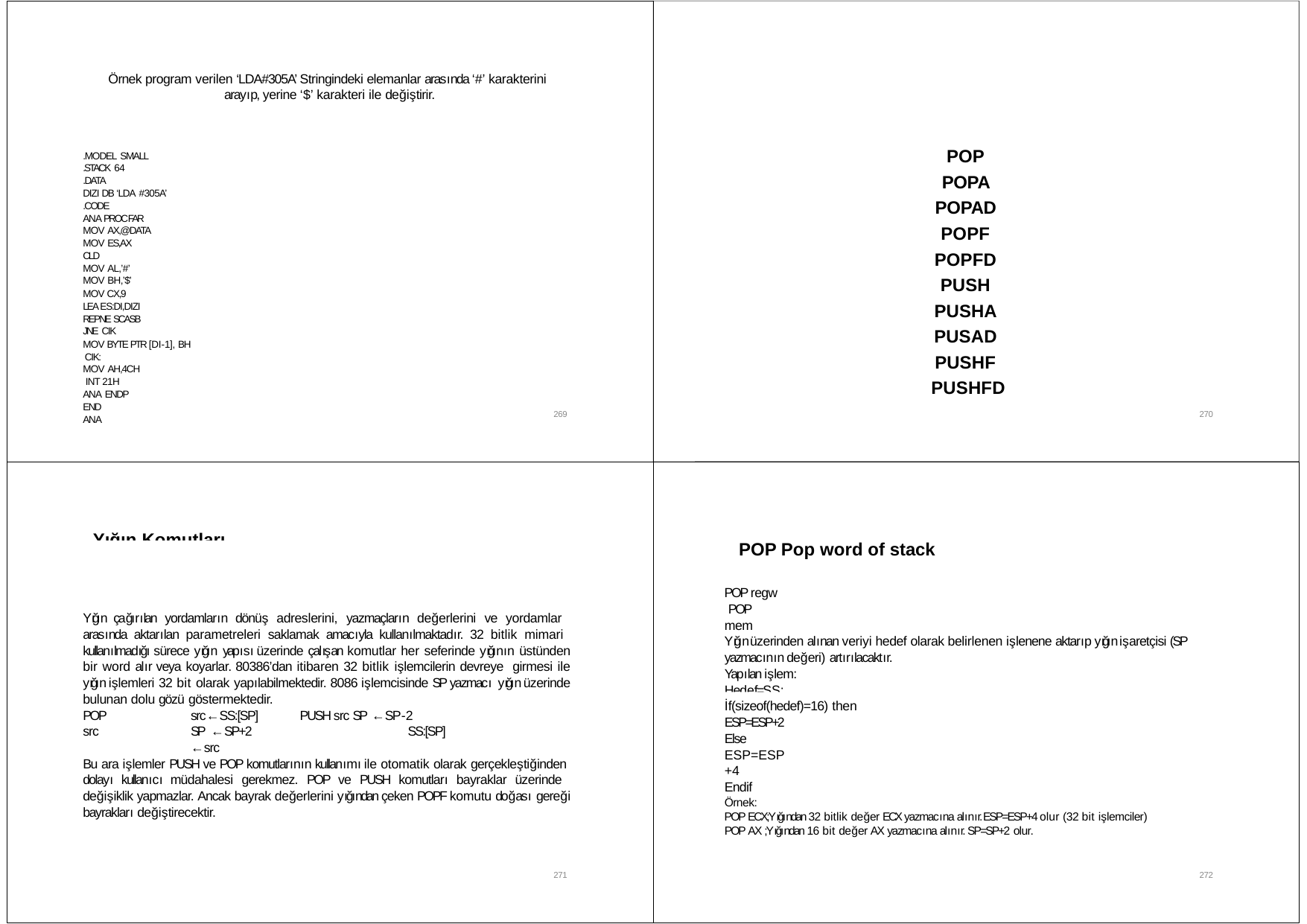

Örnek program verilen ‘LDA#305A’ Stringindeki elemanlar arasında ‘#’ karakterini  arayıp, yerine ‘$’ karakteri ile değiştirir.

POP  POPA  POPAD  POPF  POPFD  PUSH  PUSHA  PUSAD  PUSHF  PUSHFD
.MODEL SMALL
.STACK 64
.DATA
DIZI DB ‘LDA #305A’
.CODE
ANA PROC FAR  MOV AX,@DATA  MOV ES,AX
CLD
MOV AL,’#’
MOV BH,’$’

MOV CX,9  LEA ES:DI,DIZI  REPNE SCASB  JNE CIK
MOV BYTE PTR [DI‐1], BH  CIK:
MOV AH,4CH  INT 21H
ANA ENDP
END ANA
269
270

Yığın Komutları
POP Pop word of stack

POP regw  POP mem
Yığın üzerinden alınan veriyi hedef olarak belirlenen işlenene aktarıp yığın işaretçisi (SP  yazmacının değeri) artırılacaktır.
Yığın çağırılan yordamların dönüş adreslerini, yazmaçların değerlerini ve yordamlar  arasında aktarılan parametreleri saklamak amacıyla kullanılmaktadır. 32 bitlik mimari  kullanılmadığı sürece yığın yapısı üzerinde çalışan komutlar her seferinde yığının  üstünden bir word alır veya koyarlar. 80386’dan itibaren 32 bitlik işlemcilerin devreye  girmesi ile yığın işlemleri 32 bit olarak yapılabilmektedir. 8086 işlemcisinde SP yazmacı  yığın üzerinde bulunan dolu gözü göstermektedir.
Yapılan işlem:  Hedef=SS:[ESP]

İf(sizeof(hedef)=16) then  ESP=ESP+2
Else  ESP=ESP+4
Endif
POP src
src←SS:[SP]	PUSH src SP ←SP‐2
SP  ←SP+2	SS:[SP] ←src
Bu ara işlemler PUSH ve POP komutlarının kullanımı ile otomatik olarak gerçekleştiğinden  dolayı kullanıcı müdahalesi gerekmez. POP ve PUSH komutları bayraklar üzerinde  değişiklik yapmazlar. Ancak bayrak değerlerini yığından çeken POPF komutu doğası  gereği bayrakları değiştirecektir.
Örnek:
POP ECX;Yığından 32 bitlik değer ECX yazmacına alınır. ESP=ESP+4 olur (32 bit işlemciler)  POP AX ;Yığından 16 bit değer AX yazmacına alınır. SP=SP+2 olur.
271
272